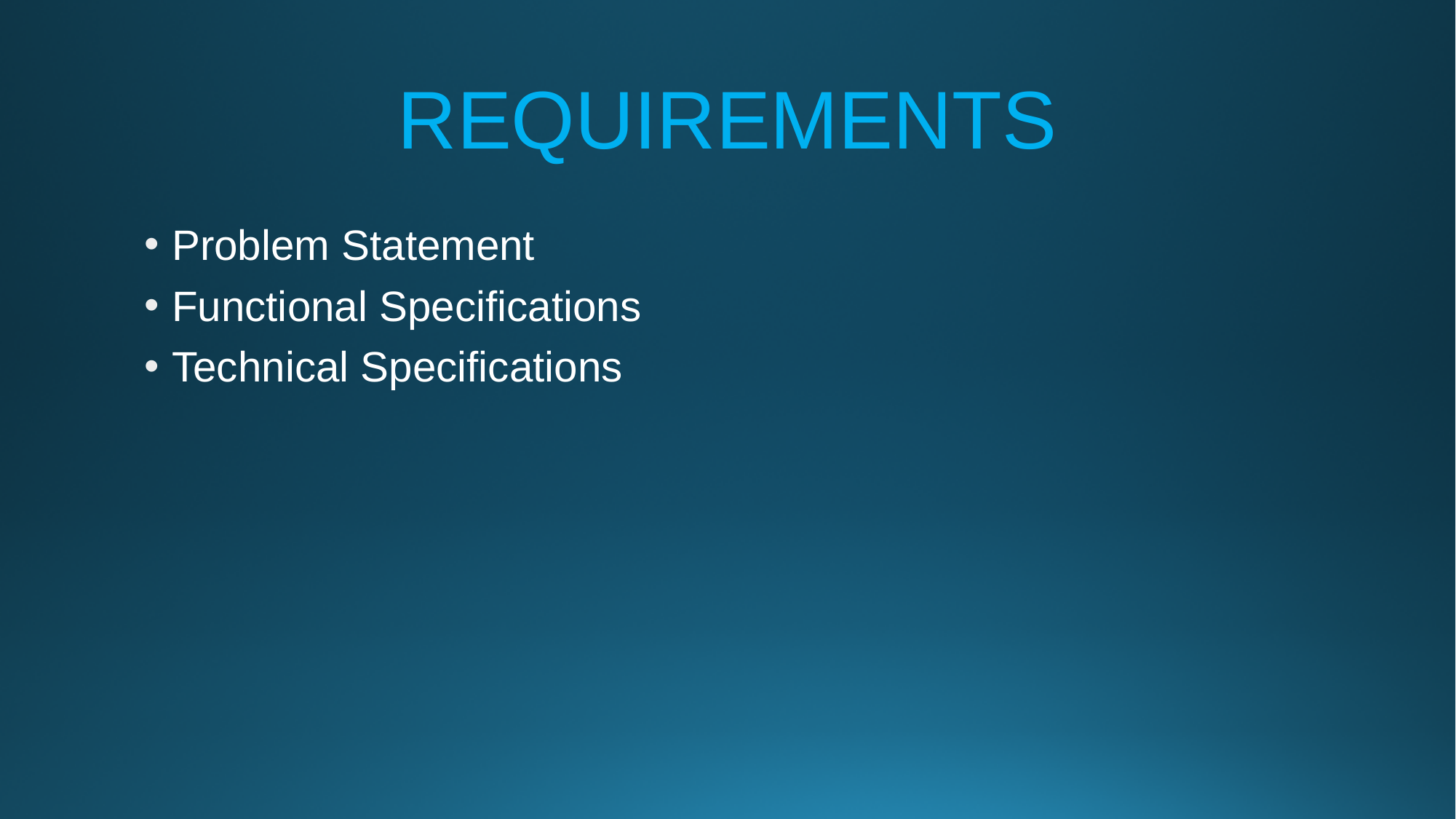

# REQUIREMENTS
Problem Statement
Functional Specifications
Technical Specifications